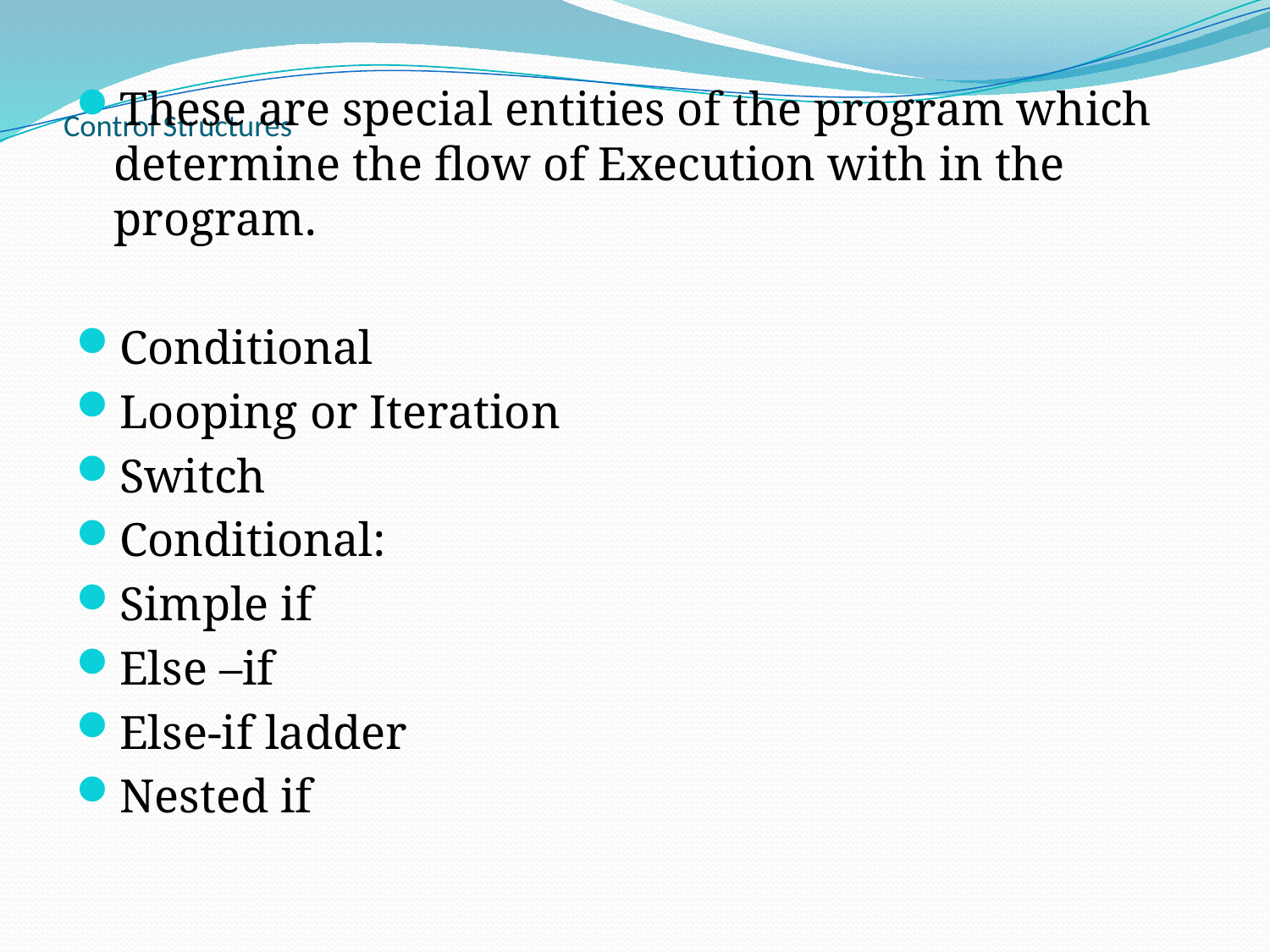

These are special entities of the program which determine the flow of Execution with in the program.

Conditional
Looping or Iteration
Switch
Conditional:
Simple if
Else –if
Else-if ladder
Nested if
# Control Structures